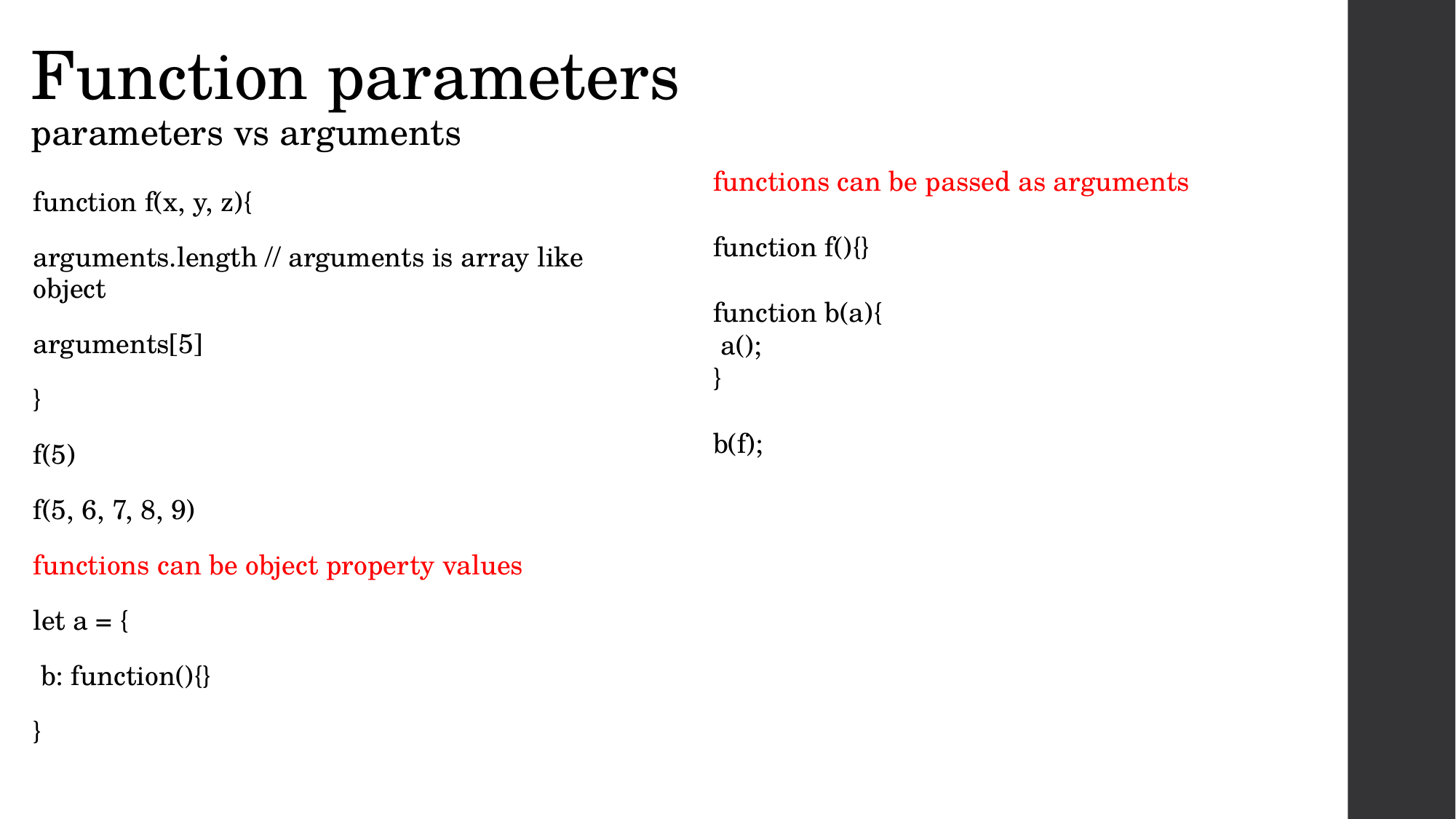

# Function parameters parameters vs arguments
functions can be passed as arguments

function f(){}

function b(a){
 a();
}

b(f);
function f(x, y, z){
arguments.length // arguments is array like object
arguments[5]
}
f(5)
f(5, 6, 7, 8, 9)
functions can be object property values
let a = {
 b: function(){}
}